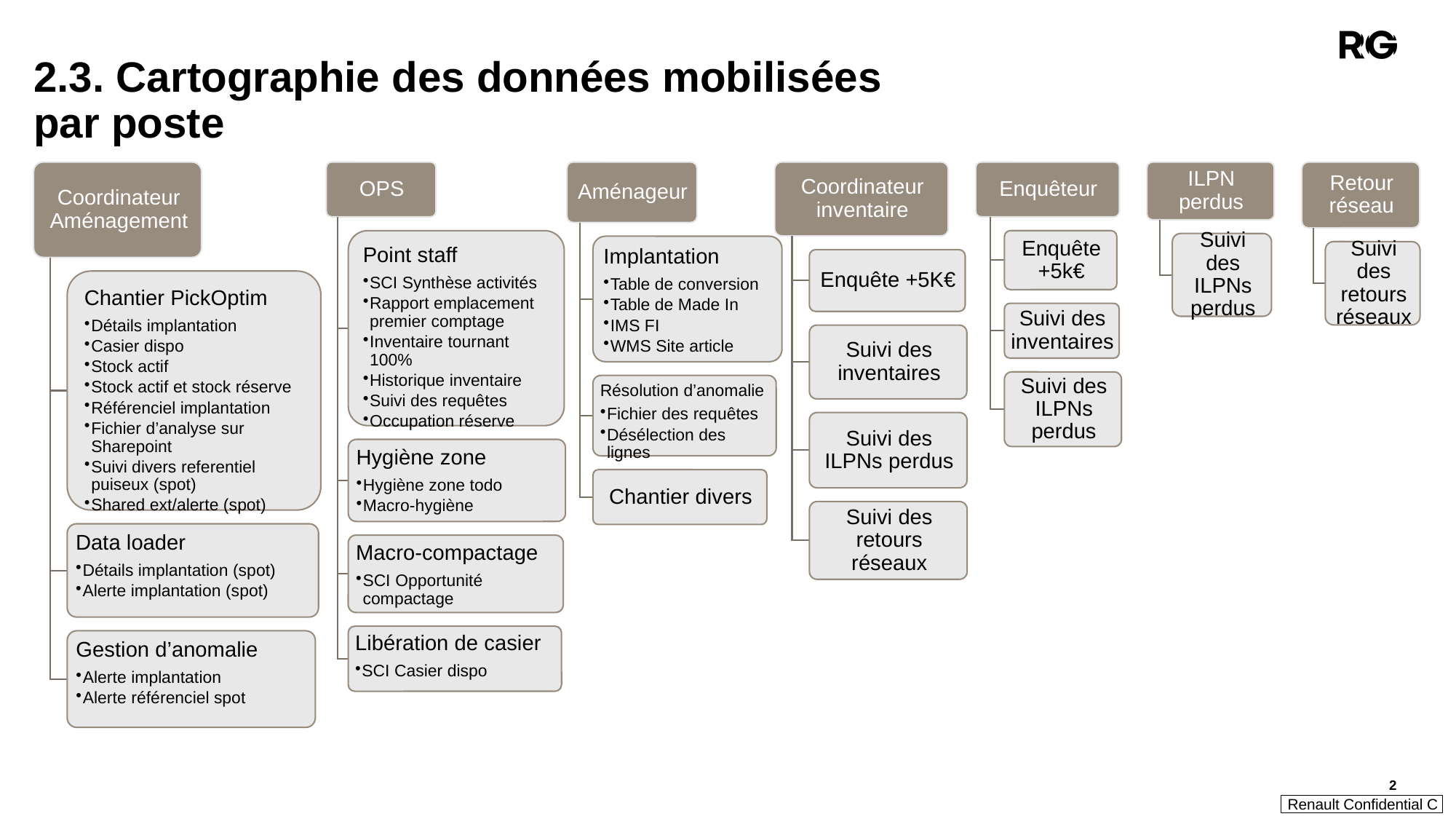

2.3. Cartographie des données mobilisées par poste
Coordinateur Aménagement
Chantier PickOptim
Détails implantation
Casier dispo
Stock actif
Stock actif et stock réserve
Référenciel implantation
Fichier d’analyse sur Sharepoint
Suivi divers referentiel puiseux (spot)
Shared ext/alerte (spot)
Data loader
Détails implantation (spot)
Alerte implantation (spot)
Gestion d’anomalie
Alerte implantation
Alerte référenciel spot
OPS
Point staff
SCI Synthèse activités
Rapport emplacement premier comptage
Inventaire tournant 100%
Historique inventaire
Suivi des requêtes
Occupation réserve
Hygiène zone
Hygiène zone todo
Macro-hygiène
Macro-compactage
SCI Opportunité compactage
Libération de casier
SCI Casier dispo
Aménageur
Implantation
Table de conversion
Table de Made In
IMS FI
WMS Site article
Résolution d’anomalie
Fichier des requêtes
Désélection des lignes
Chantier divers
Coordinateur inventaire
Enquête +5K€
Suivi des inventaires
Suivi des ILPNs perdus
Suivi des retours réseaux
Enquêteur
Enquête +5k€
Suivi des inventaires
Suivi des ILPNs perdus
ILPN perdus
Suivi des ILPNs perdus
Retour réseau
Suivi des retours réseaux